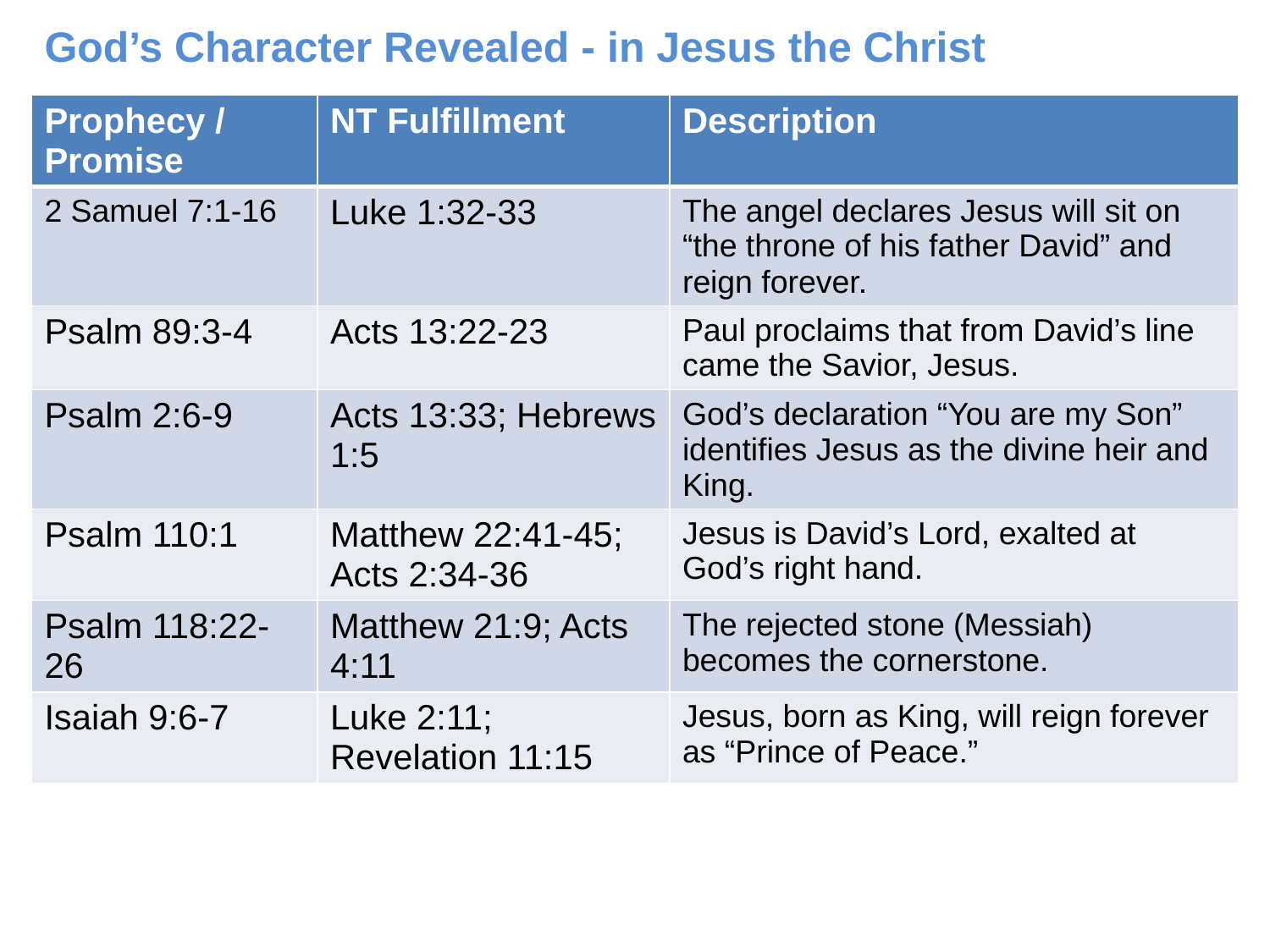

God’s Character Revealed - in Jesus the Christ
| Prophecy / Promise | NT Fulfillment | Description |
| --- | --- | --- |
| 2 Samuel 7:1-16 | Luke 1:32-33 | The angel declares Jesus will sit on “the throne of his father David” and reign forever. |
| Psalm 89:3-4 | Acts 13:22-23 | Paul proclaims that from David’s line came the Savior, Jesus. |
| Psalm 2:6-9 | Acts 13:33; Hebrews 1:5 | God’s declaration “You are my Son” identifies Jesus as the divine heir and King. |
| Psalm 110:1 | Matthew 22:41-45; Acts 2:34-36 | Jesus is David’s Lord, exalted at God’s right hand. |
| Psalm 118:22-26 | Matthew 21:9; Acts 4:11 | The rejected stone (Messiah) becomes the cornerstone. |
| Isaiah 9:6-7 | Luke 2:11; Revelation 11:15 | Jesus, born as King, will reign forever as “Prince of Peace.” |